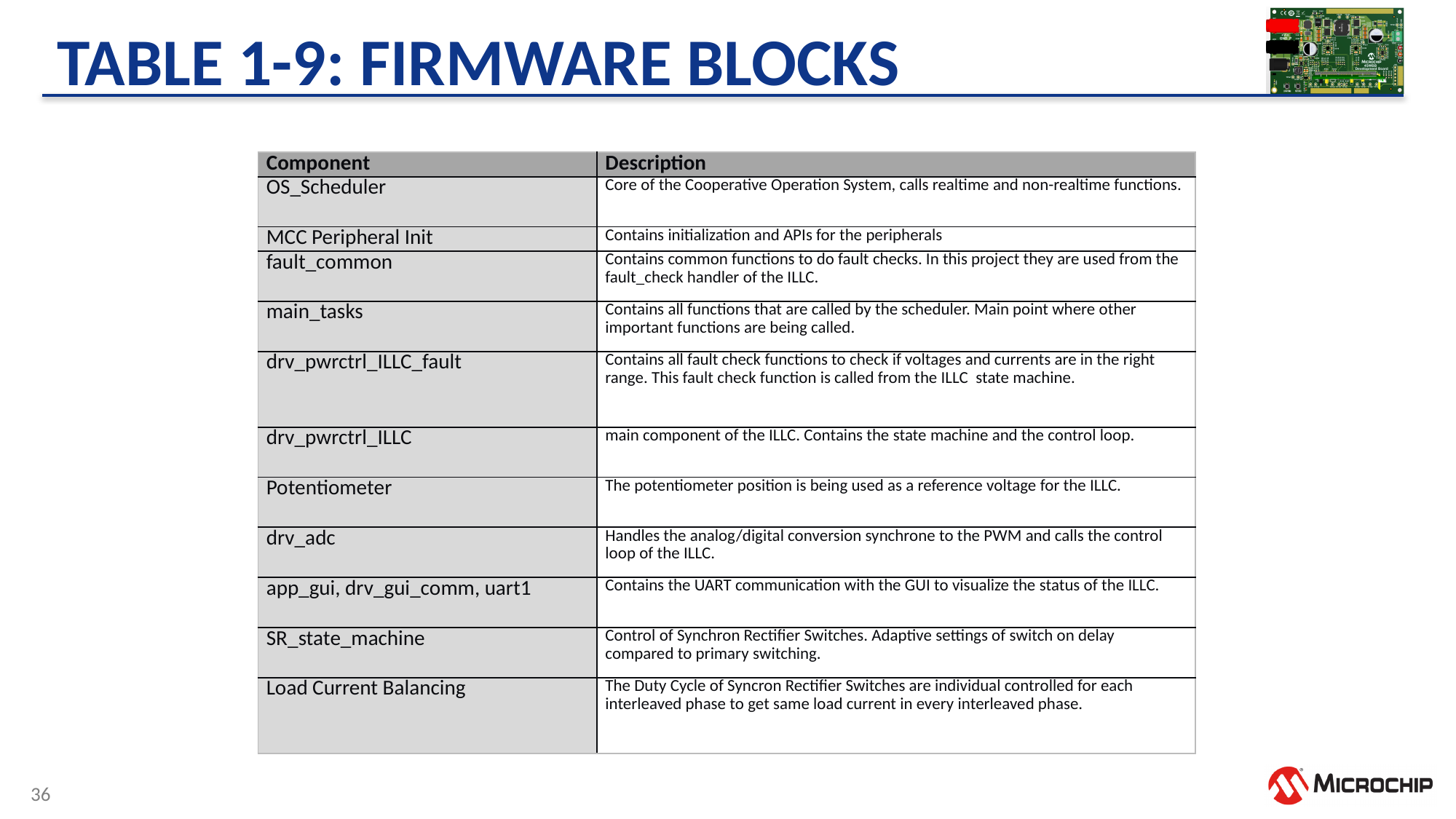

# TABLE 1-9: FIRMWARE BLOCKS
| Component | Description |
| --- | --- |
| OS\_Scheduler | Core of the Cooperative Operation System, calls realtime and non-realtime functions. |
| MCC Peripheral Init | Contains initialization and APIs for the peripherals |
| fault\_common | Contains common functions to do fault checks. In this project they are used from the fault\_check handler of the ILLC. |
| main\_tasks | Contains all functions that are called by the scheduler. Main point where other important functions are being called. |
| drv\_pwrctrl\_ILLC\_fault | Contains all fault check functions to check if voltages and currents are in the right range. This fault check function is called from the ILLC state machine. |
| drv\_pwrctrl\_ILLC | main component of the ILLC. Contains the state machine and the control loop. |
| Potentiometer | The potentiometer position is being used as a reference voltage for the ILLC. |
| drv\_adc | Handles the analog/digital conversion synchrone to the PWM and calls the control loop of the ILLC. |
| app\_gui, drv\_gui\_comm, uart1 | Contains the UART communication with the GUI to visualize the status of the ILLC. |
| SR\_state\_machine | Control of Synchron Rectifier Switches. Adaptive settings of switch on delay compared to primary switching. |
| Load Current Balancing | The Duty Cycle of Syncron Rectifier Switches are individual controlled for each interleaved phase to get same load current in every interleaved phase. |